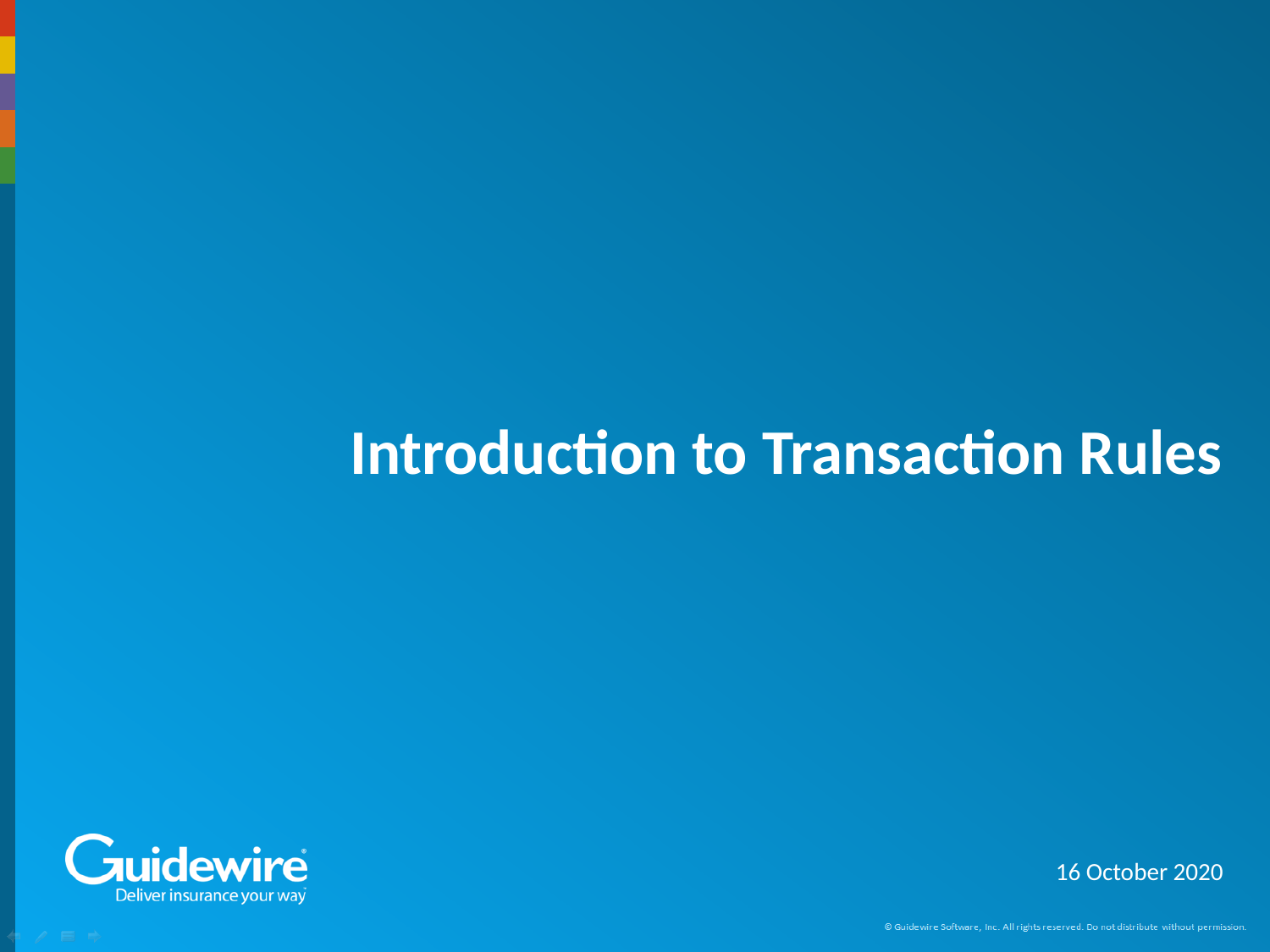

# Introduction to Transaction Rules
16 October 2020